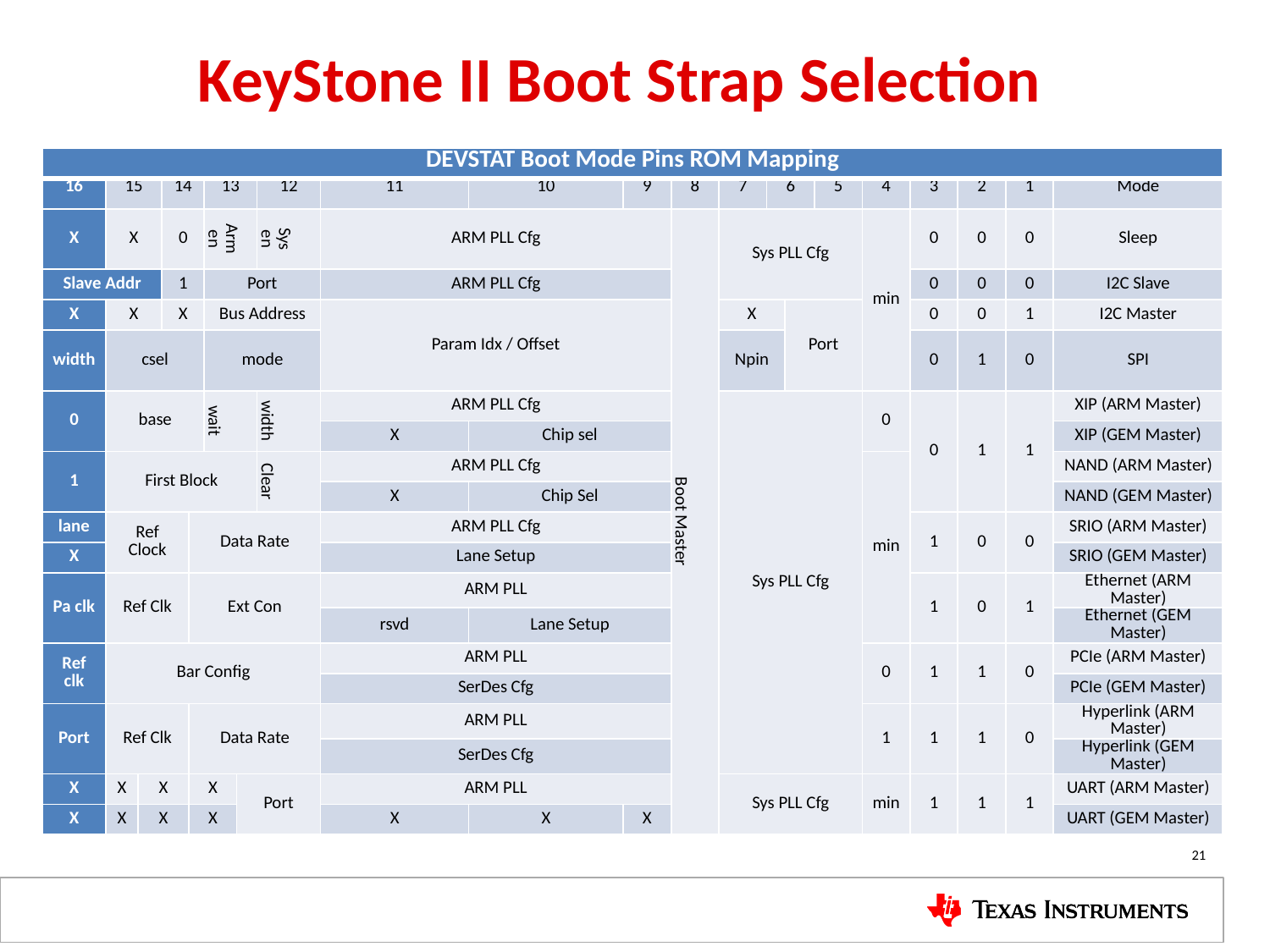

# KeyStone II Boot Strap Selection
| DEVSTAT Boot Mode Pins ROM Mapping |  |  |  |  |  |  |  |  |  |  |  |  |  |  |  |  |  |  |  |  |
| --- | --- | --- | --- | --- | --- | --- | --- | --- | --- | --- | --- | --- | --- | --- | --- | --- | --- | --- | --- | --- |
| 16 | 15 |  | 14 |  | 13 |  | 12 | 11 | 10 | 9 | 8 | 7 | 6 |  | 5 | 4 | 3 | 2 | 1 | Mode |
| X | X |  | 0 |  | Arm en |  | Sys en | ARM PLL Cfg |  |  | Boot Master | Sys PLL Cfg |  |  |  | min | 0 | 0 | 0 | Sleep |
| Slave Addr |  |  | 1 |  | Port |  |  | ARM PLL Cfg |  |  |  |  |  |  |  |  | 0 | 0 | 0 | I2C Slave |
| X | X |  | X |  | Bus Address |  |  | Param Idx / Offset |  |  |  | X |  | Port |  |  | 0 | 0 | 1 | I2C Master |
| width | csel |  |  |  | mode |  |  |  |  |  |  | Npin |  |  |  |  | 0 | 1 | 0 | SPI |
| 0 | base |  |  |  | wait |  | width | ARM PLL Cfg |  |  |  | Sys PLL Cfg |  |  |  | 0 | 0 | 1 | 1 | XIP (ARM Master) |
|  |  |  |  |  |  |  |  | X | Chip sel |  |  |  |  |  |  |  |  |  |  | XIP (GEM Master) |
| 1 | First Block |  |  |  |  |  | Clear | ARM PLL Cfg |  |  |  |  |  |  |  | min |  |  |  | NAND (ARM Master) |
|  |  |  |  |  |  |  |  | X | Chip Sel |  |  |  |  |  |  |  |  |  |  | NAND (GEM Master) |
| lane | Ref Clock |  |  | Data Rate |  |  |  | ARM PLL Cfg |  |  |  |  |  |  |  |  | 1 | 0 | 0 | SRIO (ARM Master) |
| X |  |  |  |  |  |  |  | Lane Setup |  |  |  |  |  |  |  |  |  |  |  | SRIO (GEM Master) |
| Pa clk | Ref Clk |  |  | Ext Con |  |  |  | ARM PLL |  |  |  |  |  |  |  |  | 1 | 0 | 1 | Ethernet (ARM Master) |
|  |  |  |  |  |  |  |  | rsvd | Lane Setup |  |  |  |  |  |  |  |  |  |  | Ethernet (GEM Master) |
| Ref clk | Bar Config |  |  |  |  |  |  | ARM PLL |  |  |  |  |  |  |  | 0 | 1 | 1 | 0 | PCIe (ARM Master) |
|  |  |  |  |  |  |  |  | SerDes Cfg |  |  |  |  |  |  |  |  |  |  |  | PCIe (GEM Master) |
| Port | Ref Clk |  |  | Data Rate |  |  |  | ARM PLL |  |  |  |  |  |  |  | 1 | 1 | 1 | 0 | Hyperlink (ARM Master) |
|  |  |  |  |  |  |  |  | SerDes Cfg |  |  |  |  |  |  |  |  |  |  |  | Hyperlink (GEM Master) |
| X | X | X |  | X |  | Port |  | ARM PLL |  |  |  | Sys PLL Cfg |  |  |  | min | 1 | 1 | 1 | UART (ARM Master) |
| X | X | X |  | X |  |  |  | X | X | X |  |  |  |  |  |  |  |  |  | UART (GEM Master) |
21